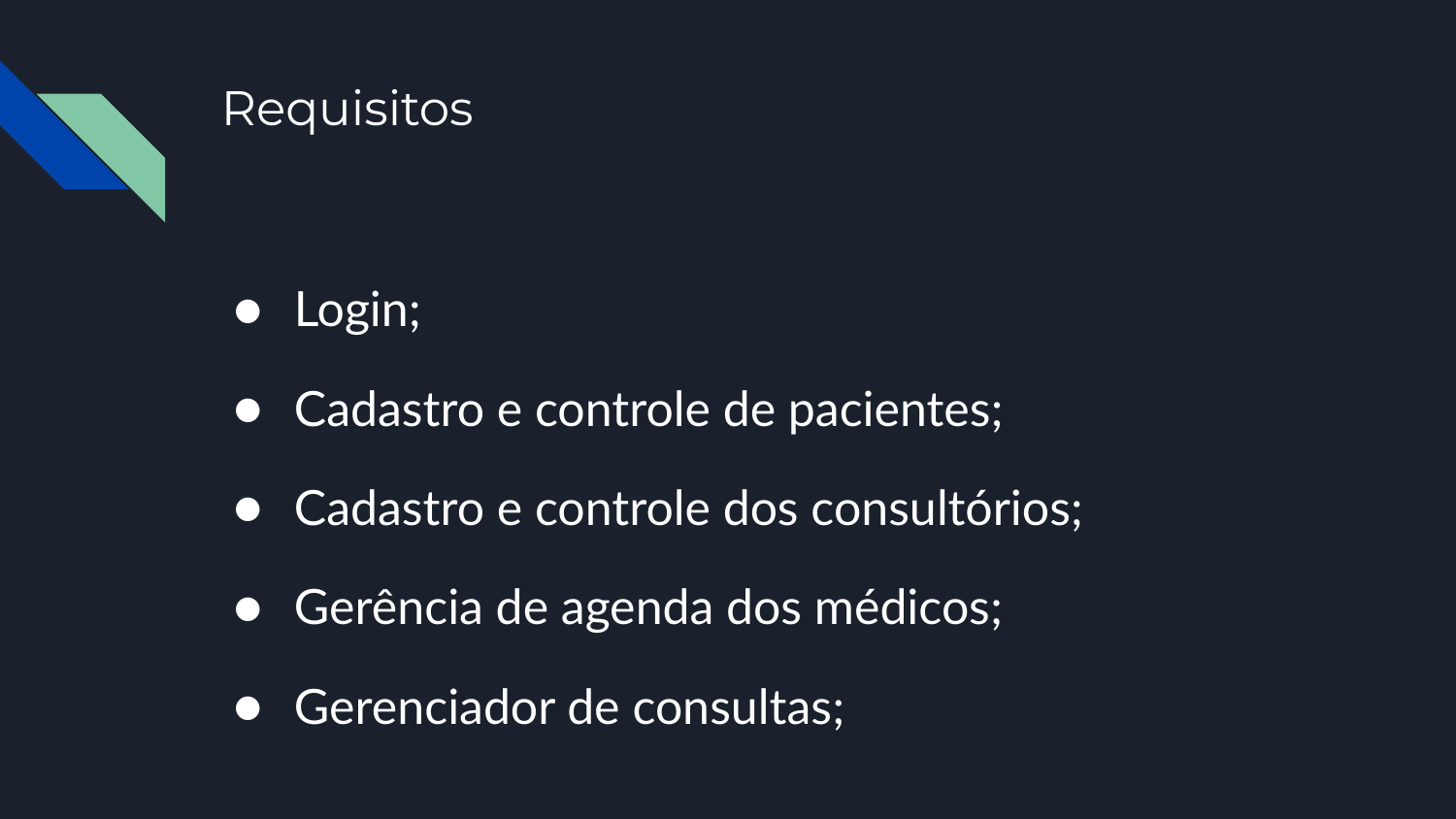

# Requisitos
Login;
Cadastro e controle de pacientes;
Cadastro e controle dos consultórios;
Gerência de agenda dos médicos;
Gerenciador de consultas;